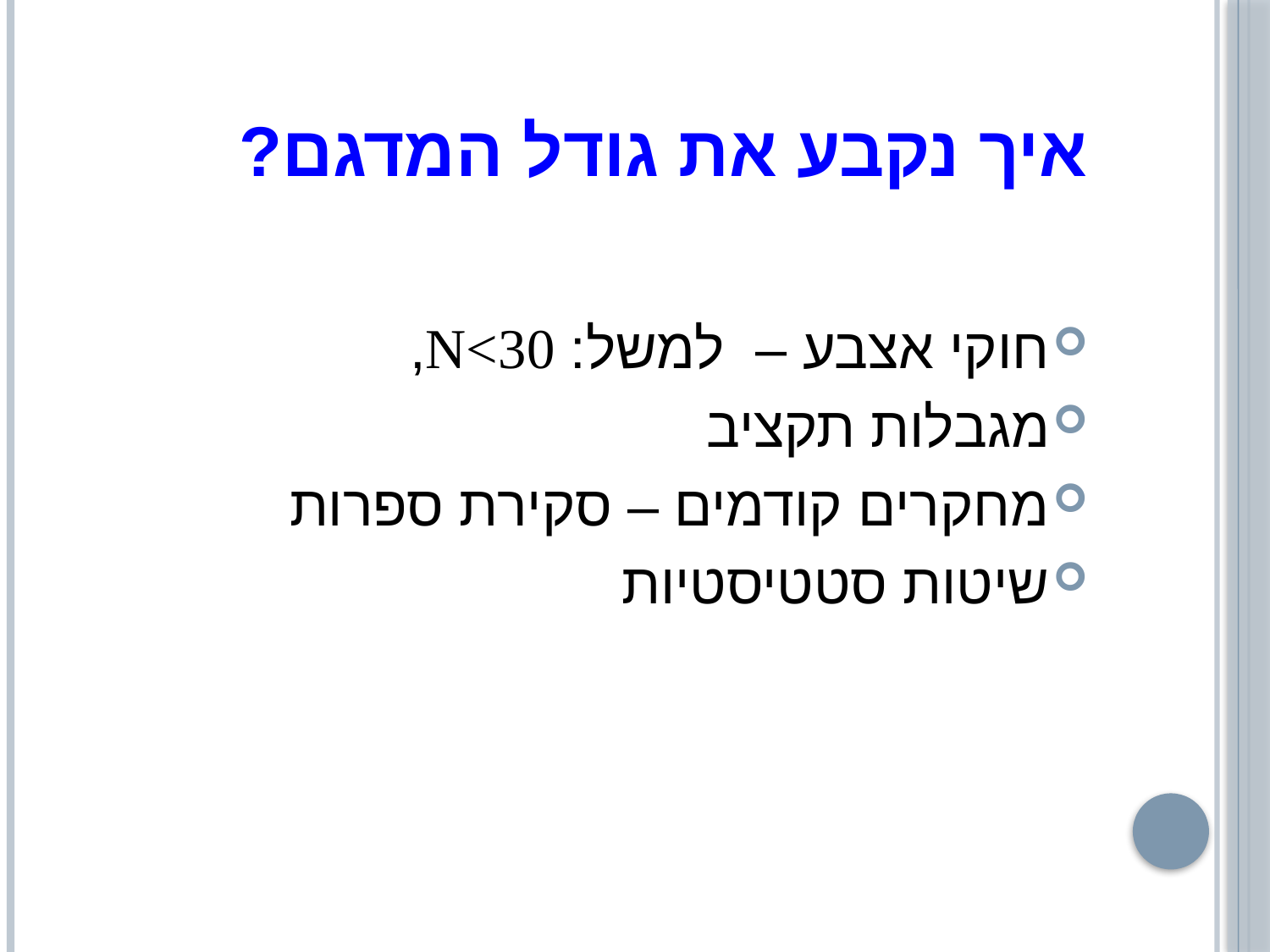

# איך נקבע את גודל המדגם?
חוקי אצבע –  למשל: N<30,
מגבלות תקציב
מחקרים קודמים – סקירת ספרות
שיטות סטטיסטיות